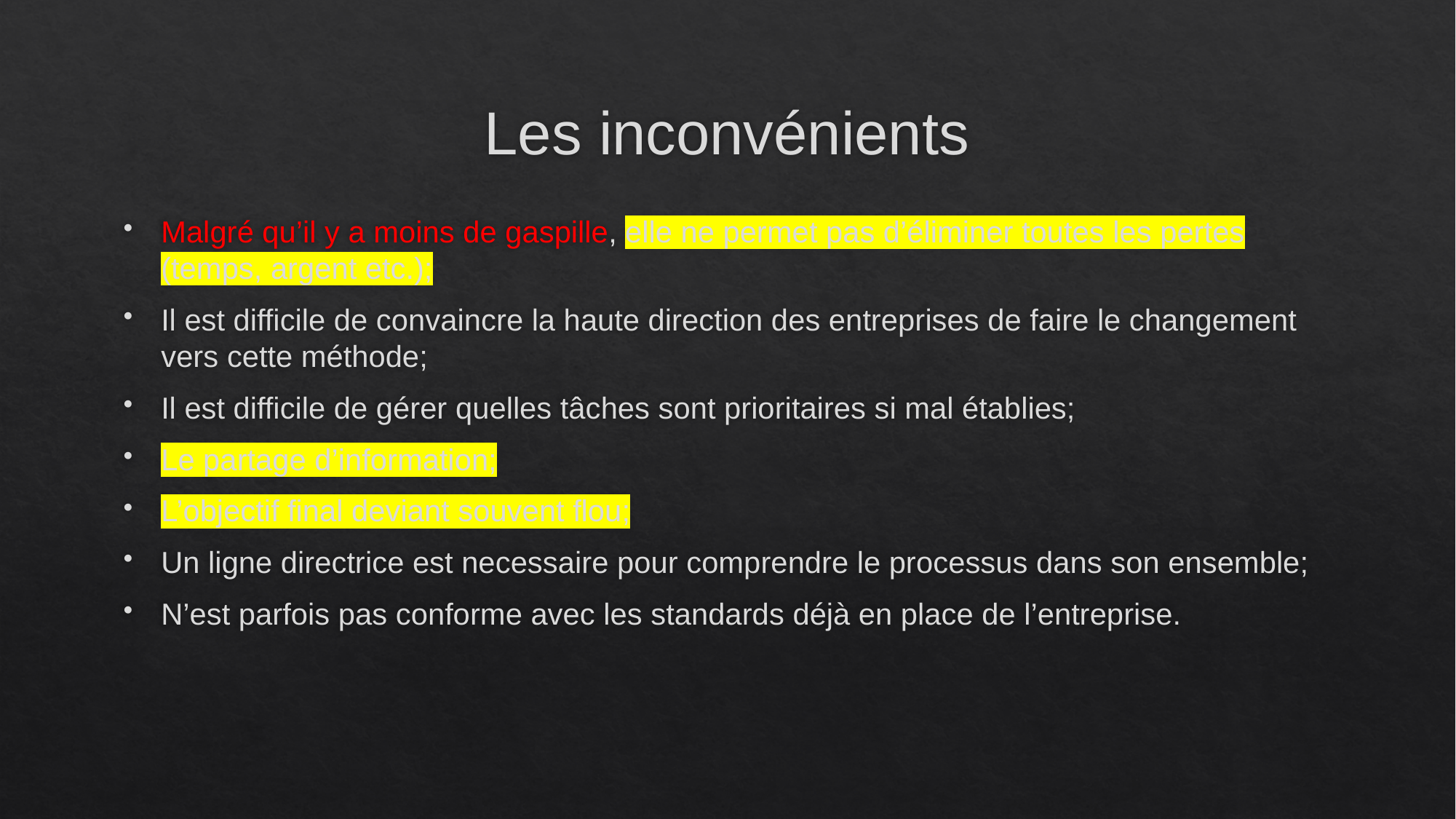

# Les inconvénients
Malgré qu’il y a moins de gaspille, elle ne permet pas d’éliminer toutes les pertes (temps, argent etc.);
Il est difficile de convaincre la haute direction des entreprises de faire le changement vers cette méthode;
Il est difficile de gérer quelles tâches sont prioritaires si mal établies;
Le partage d’information;
L’objectif final deviant souvent flou;
Un ligne directrice est necessaire pour comprendre le processus dans son ensemble;
N’est parfois pas conforme avec les standards déjà en place de l’entreprise.